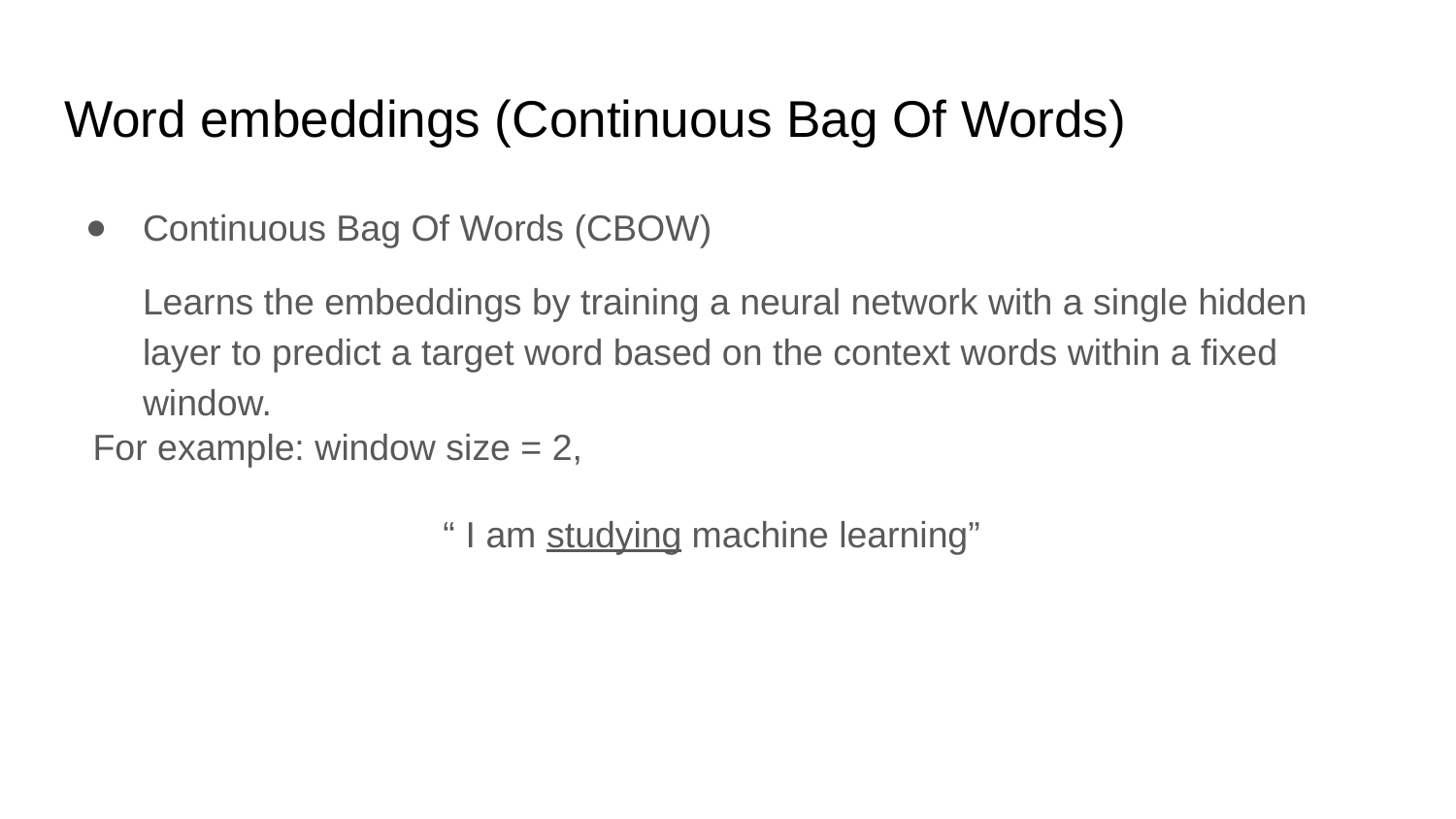

# Word embeddings (Continuous Bag Of Words)
Continuous Bag Of Words (CBOW)
Learns the embeddings by training a neural network with a single hidden layer to predict a target word based on the context words within a fixed window.

For example: window size = 2,

“ I am studying machine learning”